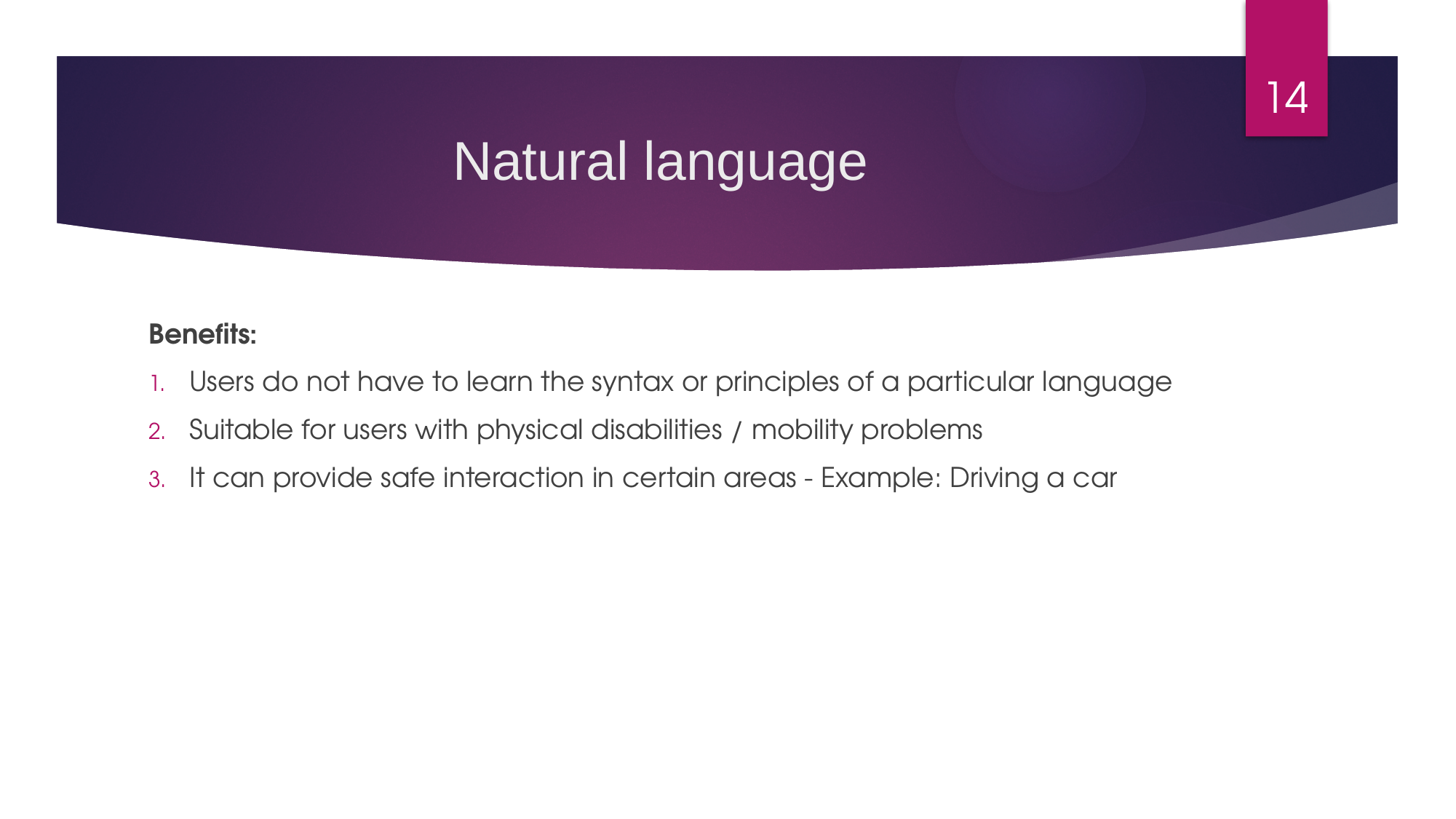

14
# Natural language
Benefits:
Users do not have to learn the syntax or principles of a particular language
Suitable for users with physical disabilities / mobility problems
It can provide safe interaction in certain areas - Example: Driving a car